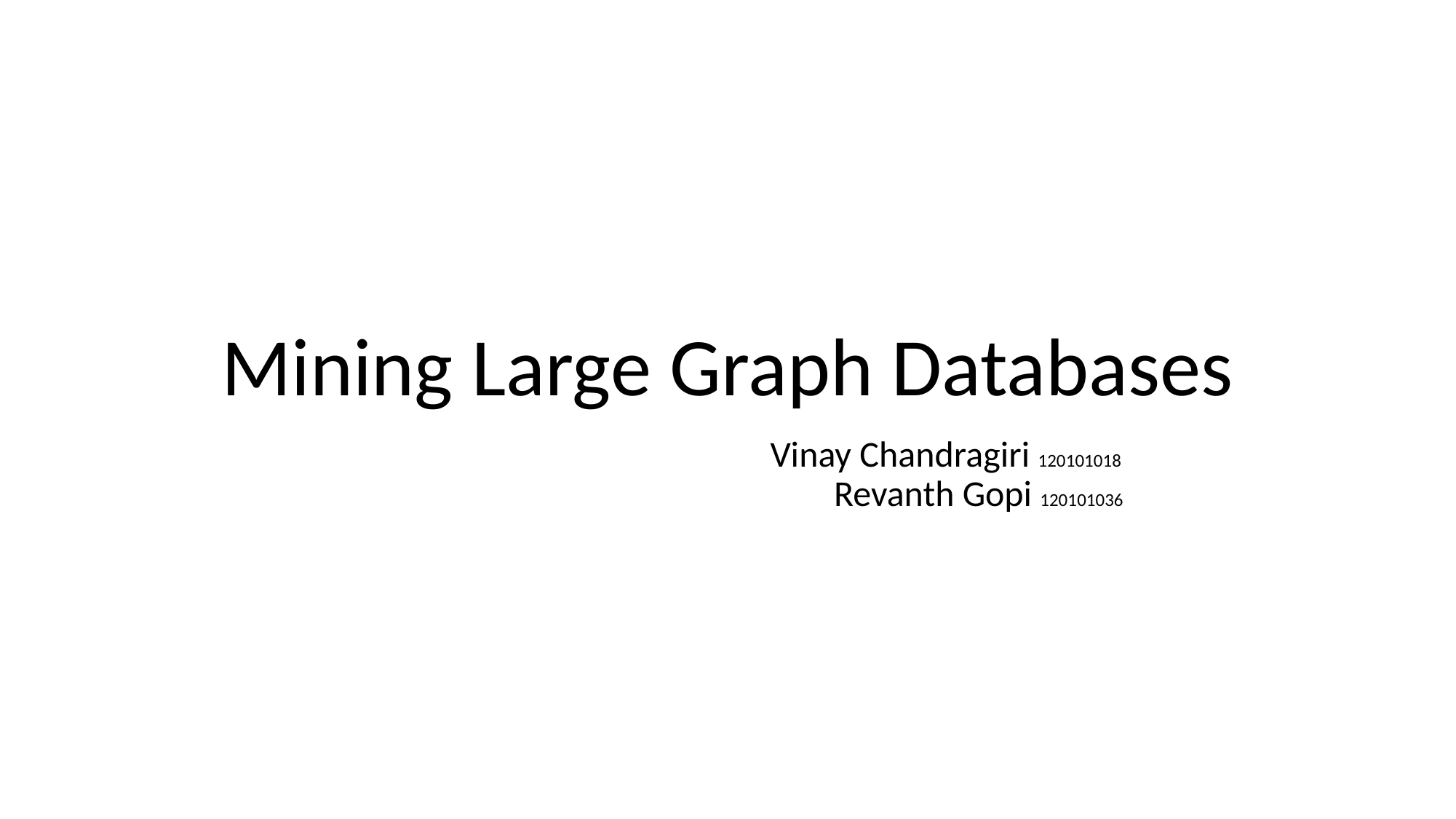

# Mining Large Graph Databases
				Vinay Chandragiri 120101018
	                                                Revanth Gopi 120101036